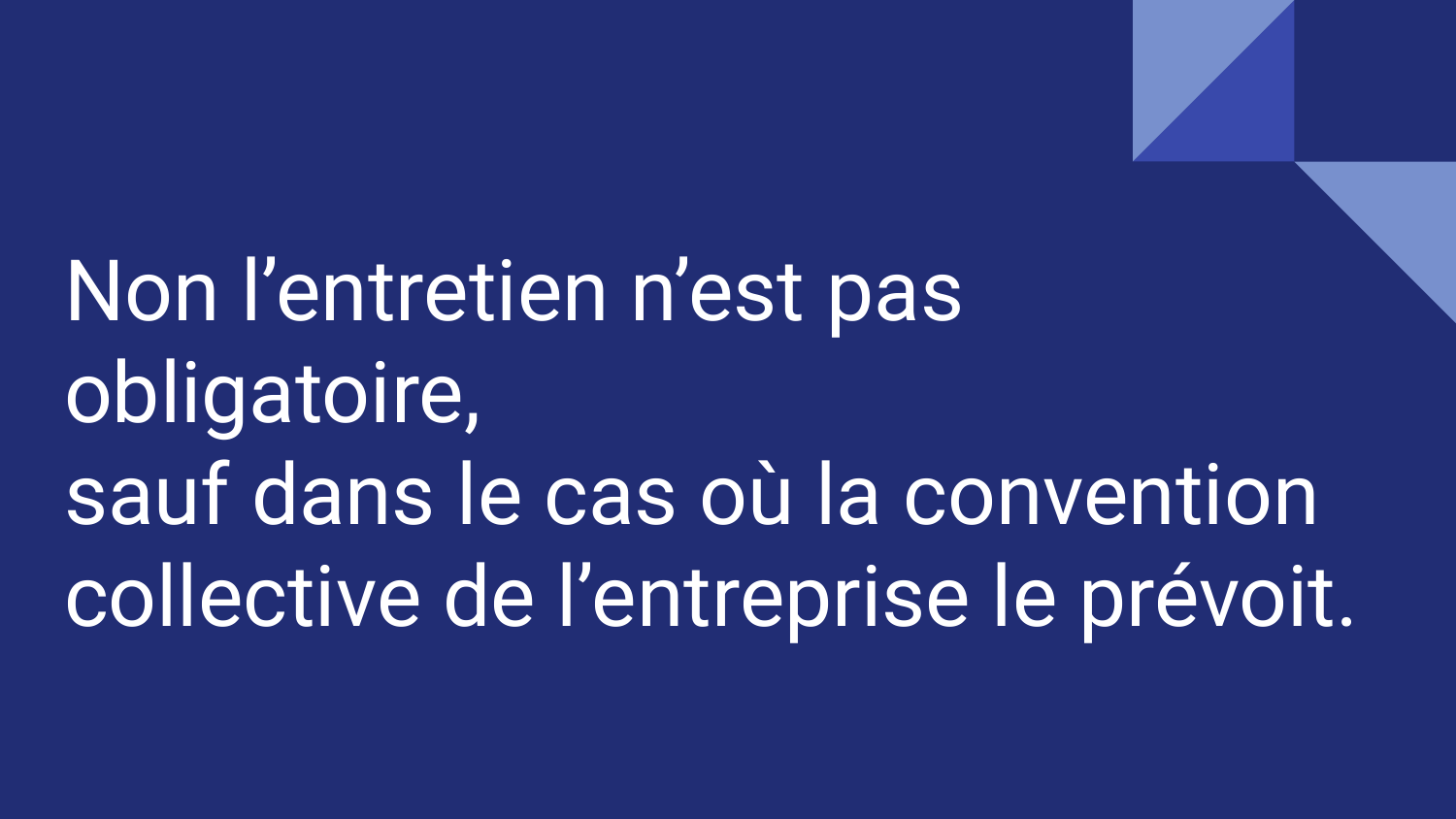

# Non l’entretien n’est pas obligatoire,
sauf dans le cas où la convention collective de l’entreprise le prévoit.